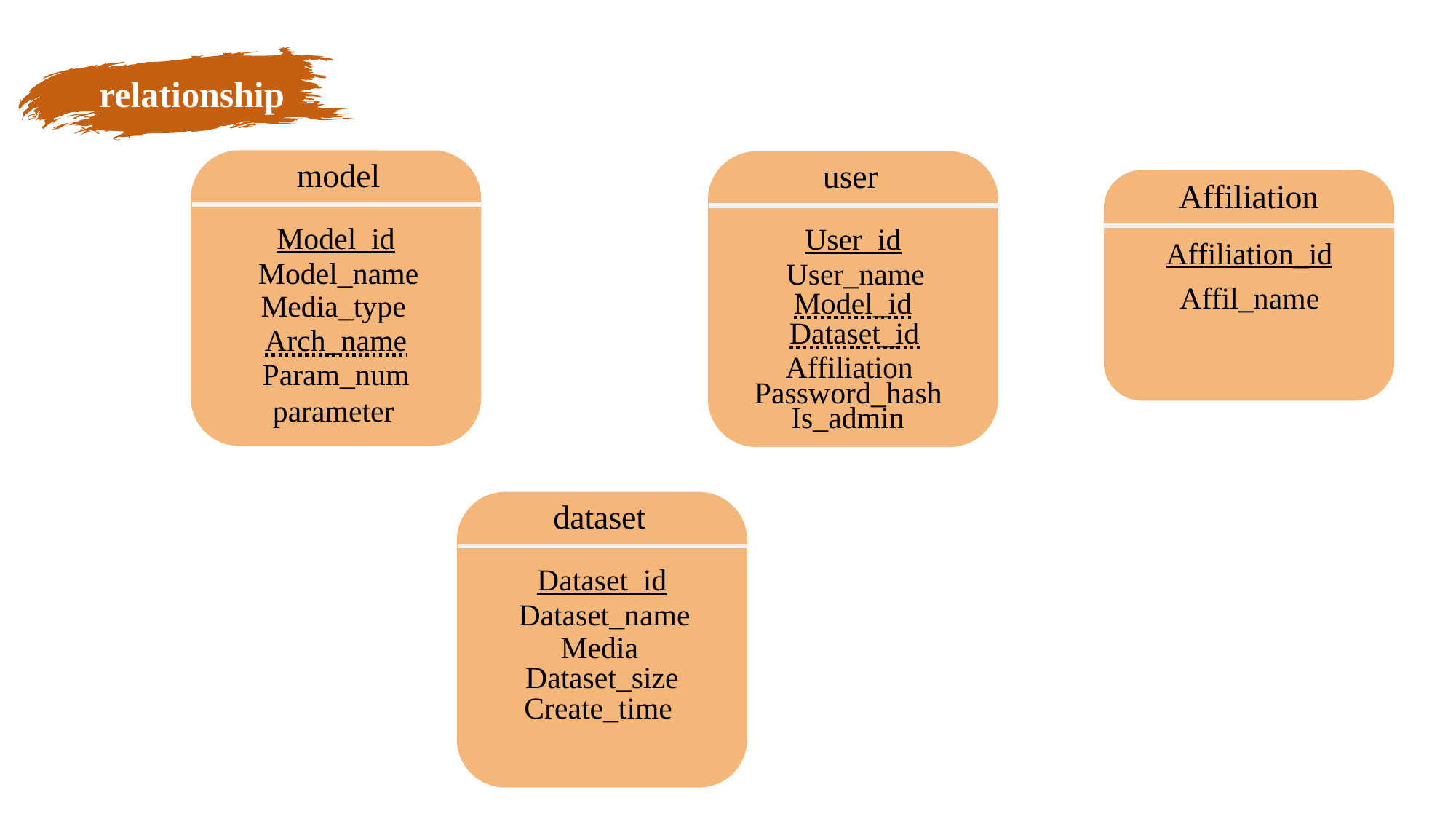

relationship
model

Model_id
Model_name
Media_type
Arch_name
Param_num
parameter
user

User_id
User_name
Affiliation
Model_id
Dataset_id
Password_hash
Is_admin

Affiliation
Affiliation_id
Affil_name
dataset

Dataset_id
Dataset_name
Media
Dataset_size
Create_time